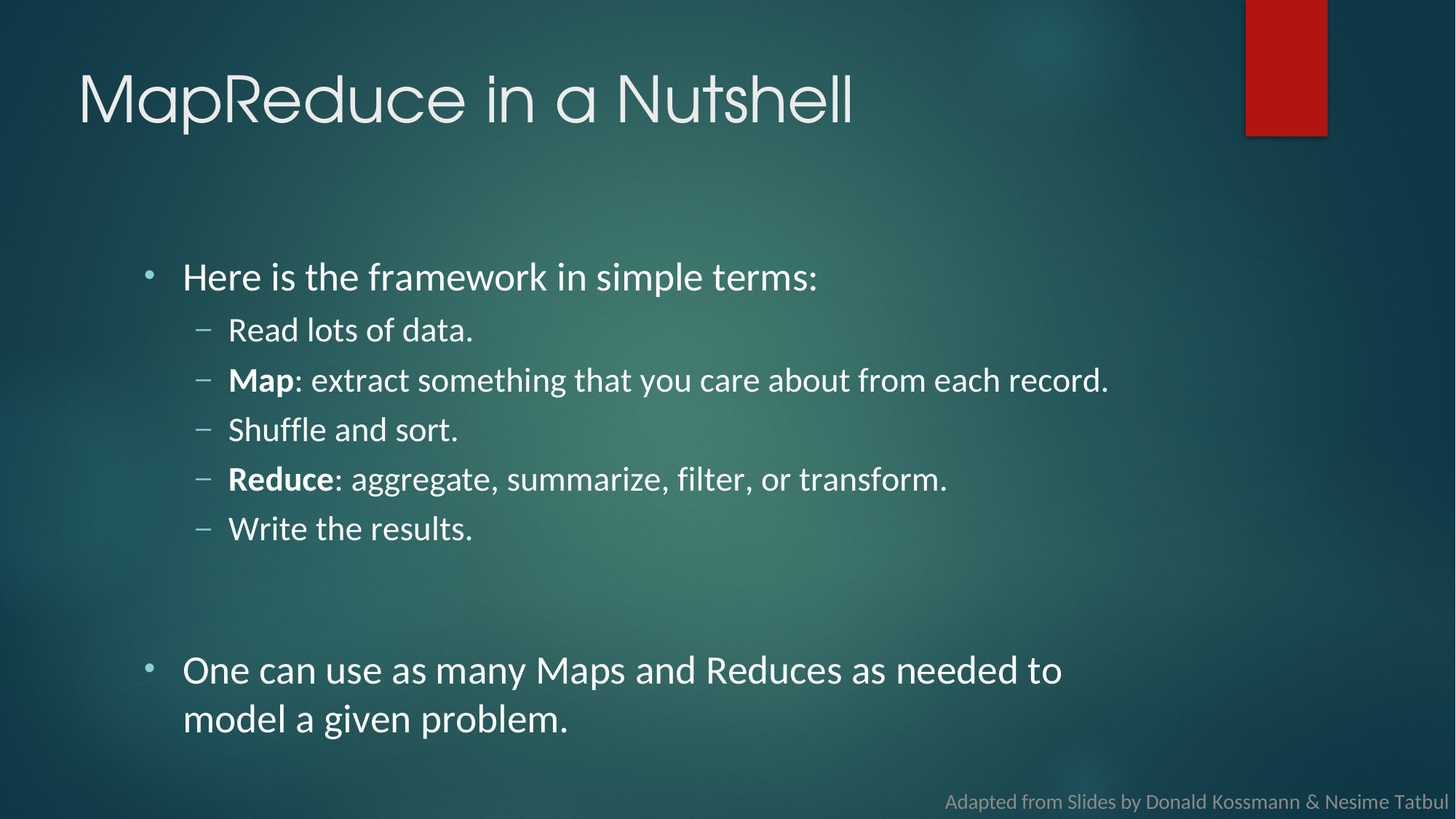

# MapReduce in a Nutshell
Here is the framework in simple terms:
Read lots of data.
Map: extract something that you care about from each record.
Shuffle and sort.
Reduce: aggregate, summarize, filter, or transform.
Write the results.

One can use as many Maps and Reduces as needed to model a given problem.

Adapted from Slides by Donald Kossmann & Nesime Tatbul